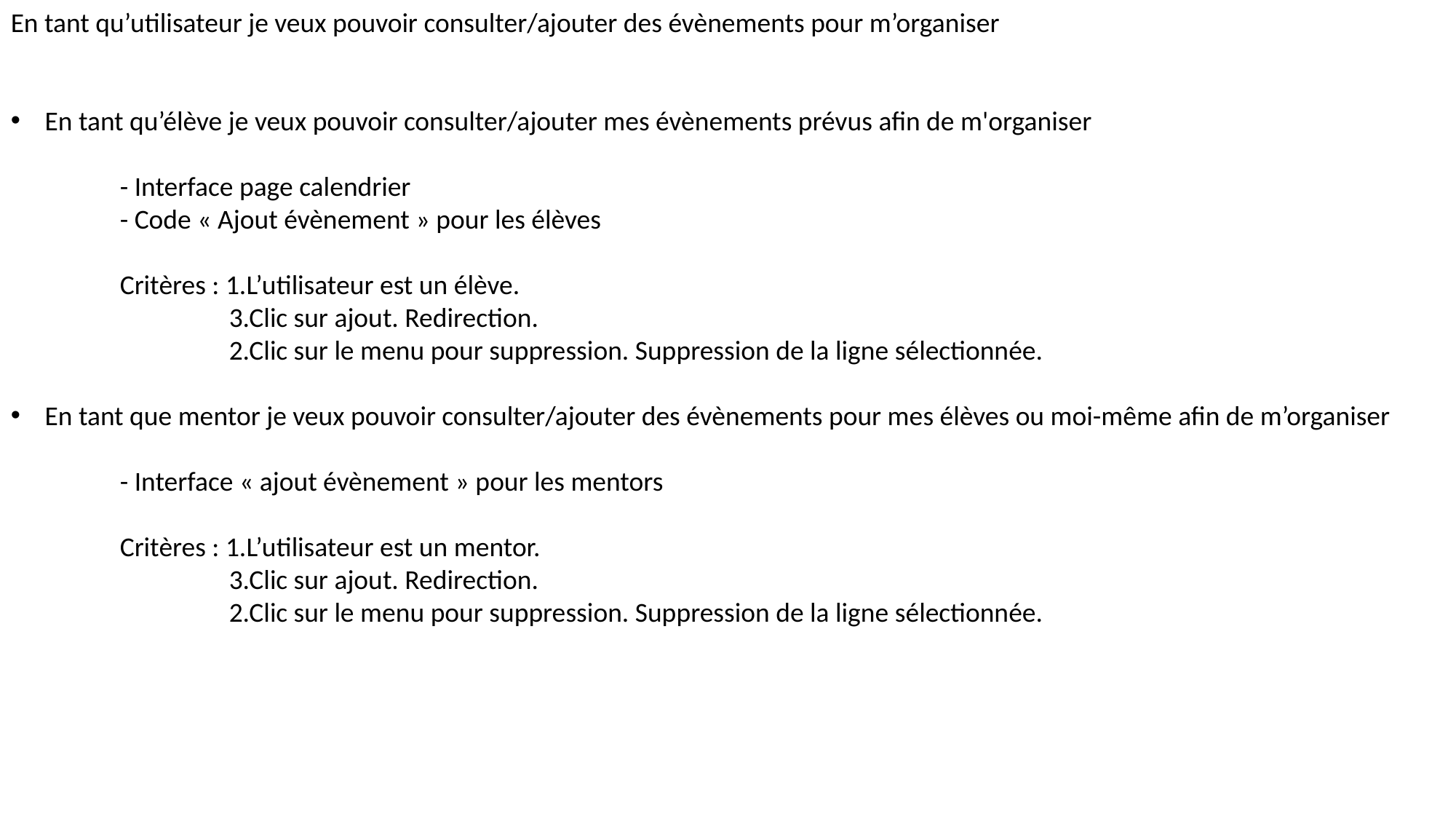

En tant qu’utilisateur je veux pouvoir consulter/ajouter des évènements pour m’organiser

En tant qu’élève je veux pouvoir consulter/ajouter mes évènements prévus afin de m'organiser

	- Interface page calendrier
	- Code « Ajout évènement » pour les élèves

	Critères : 1.L’utilisateur est un élève.
		3.Clic sur ajout. Redirection.
		2.Clic sur le menu pour suppression. Suppression de la ligne sélectionnée.

En tant que mentor je veux pouvoir consulter/ajouter des évènements pour mes élèves ou moi-même afin de m’organiser

	- Interface « ajout évènement » pour les mentors

	Critères : 1.L’utilisateur est un mentor.
		3.Clic sur ajout. Redirection.
		2.Clic sur le menu pour suppression. Suppression de la ligne sélectionnée.